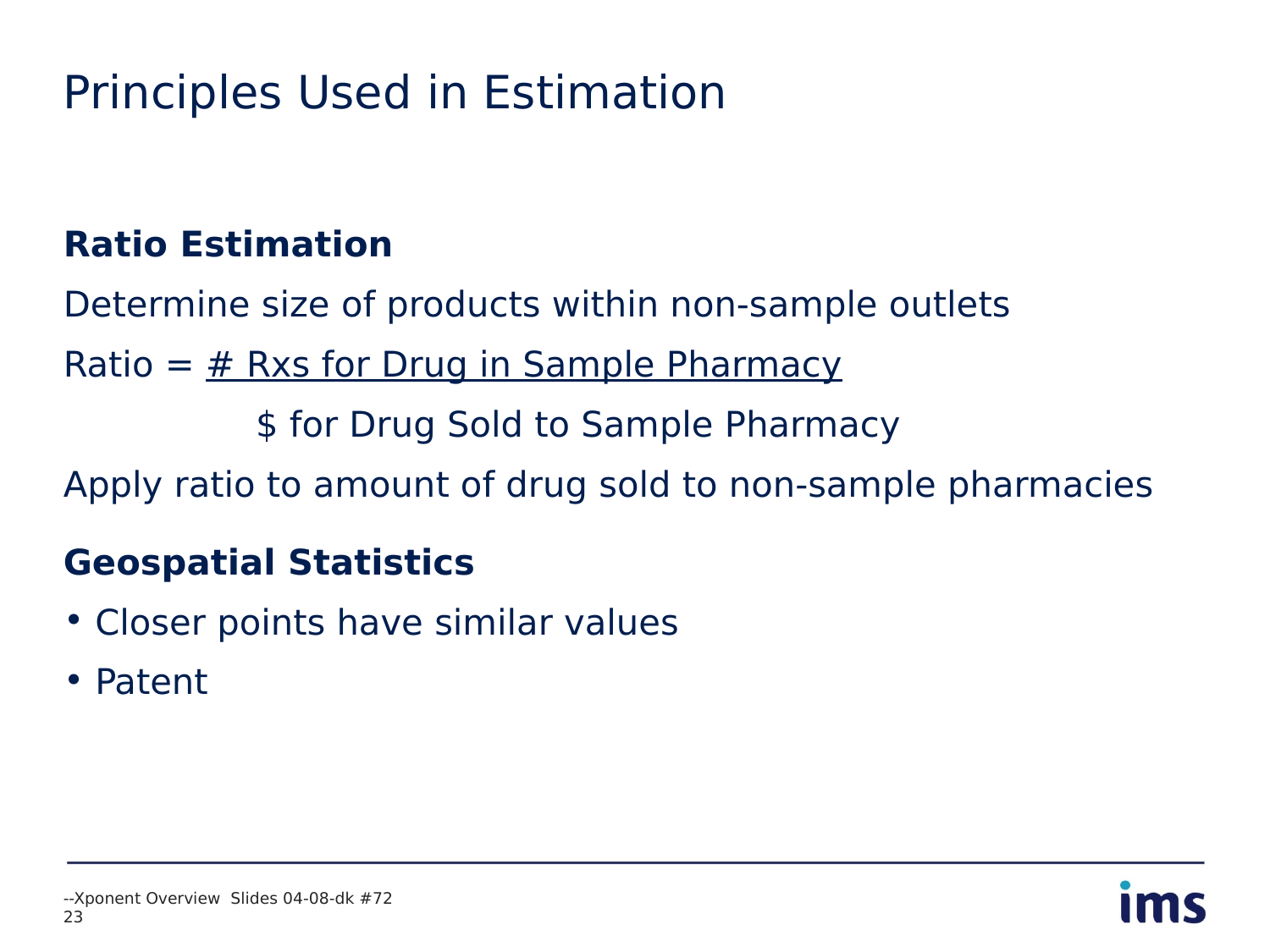

# Principles Used in Estimation
Ratio Estimation
Determine size of products within non-sample outlets
Ratio = # Rxs for Drug in Sample Pharmacy
		   $ for Drug Sold to Sample Pharmacy
Apply ratio to amount of drug sold to non-sample pharmacies
Geospatial Statistics
Closer points have similar values
Patent

--Xponent Overview  Slides 04-08-dk #72
23